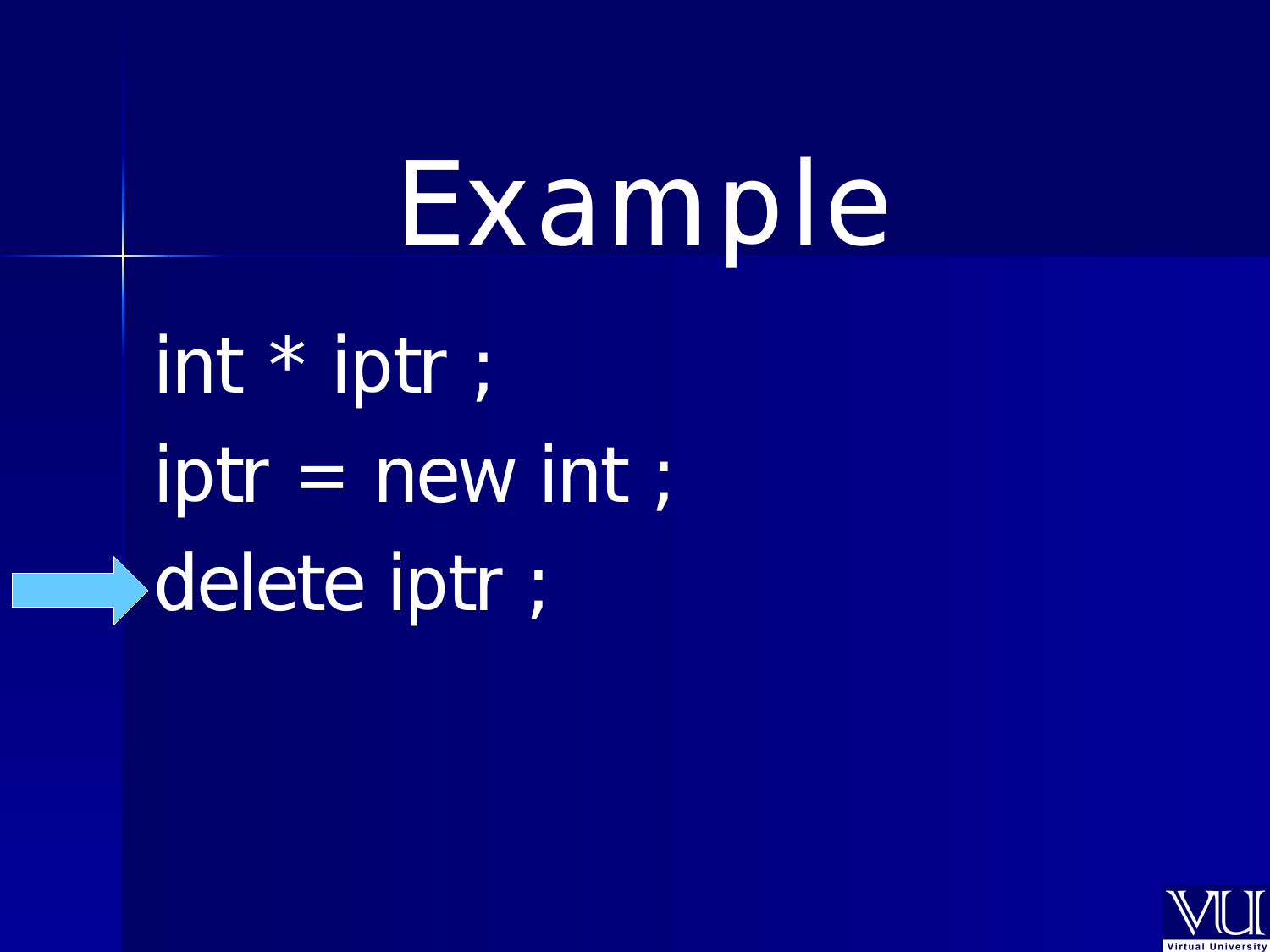

Example

	int * iptr ;
	iptr = new int ;
	delete iptr ;